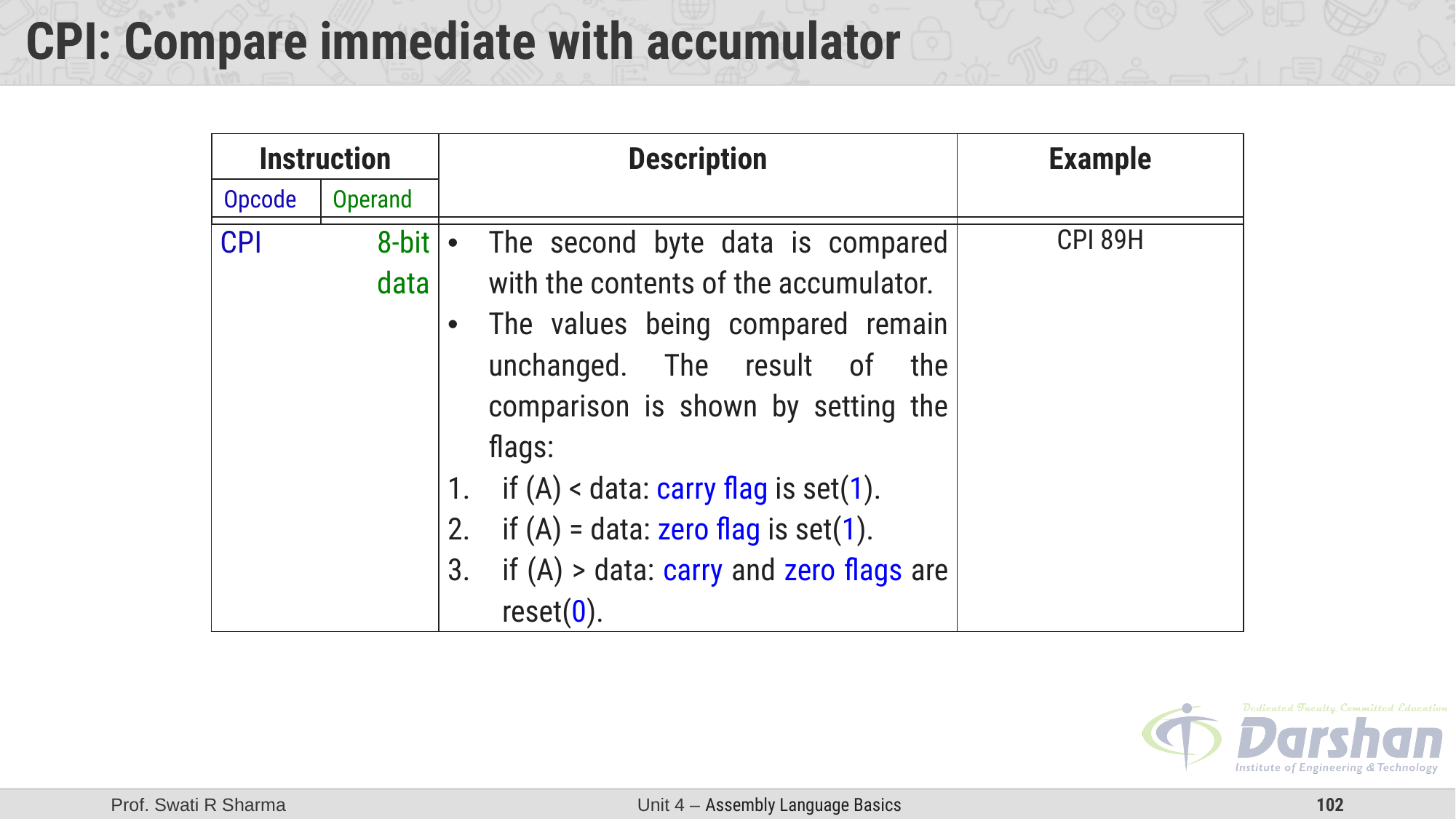

# CPI: Compare immediate with accumulator
| Instruction |  | Description | Example |
| --- | --- | --- | --- |
| Opcode | Operand |  |  |
| CPI 8-bit data | The second byte data is compared with the contents of the accumulator. The values being compared remain unchanged. The result of the comparison is shown by setting the flags: if (A) < data: carry flag is set(1). if (A) = data: zero flag is set(1). if (A) > data: carry and zero flags are reset(0). | CPI 89H |
| --- | --- | --- |